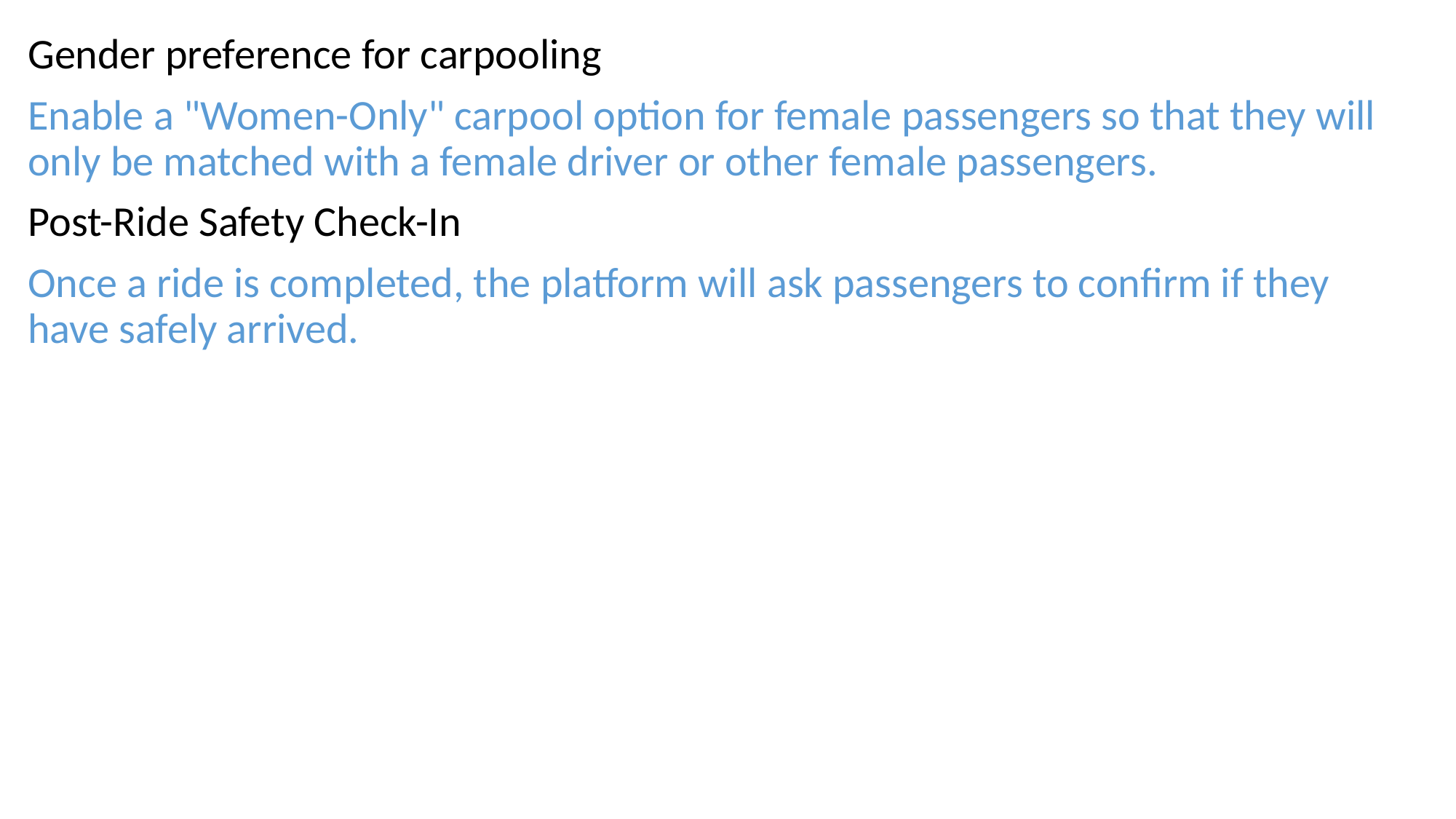

Gender preference for carpooling
Enable a "Women-Only" carpool option for female passengers so that they will only be matched with a female driver or other female passengers.
Post-Ride Safety Check-In
Once a ride is completed, the platform will ask passengers to confirm if they have safely arrived.